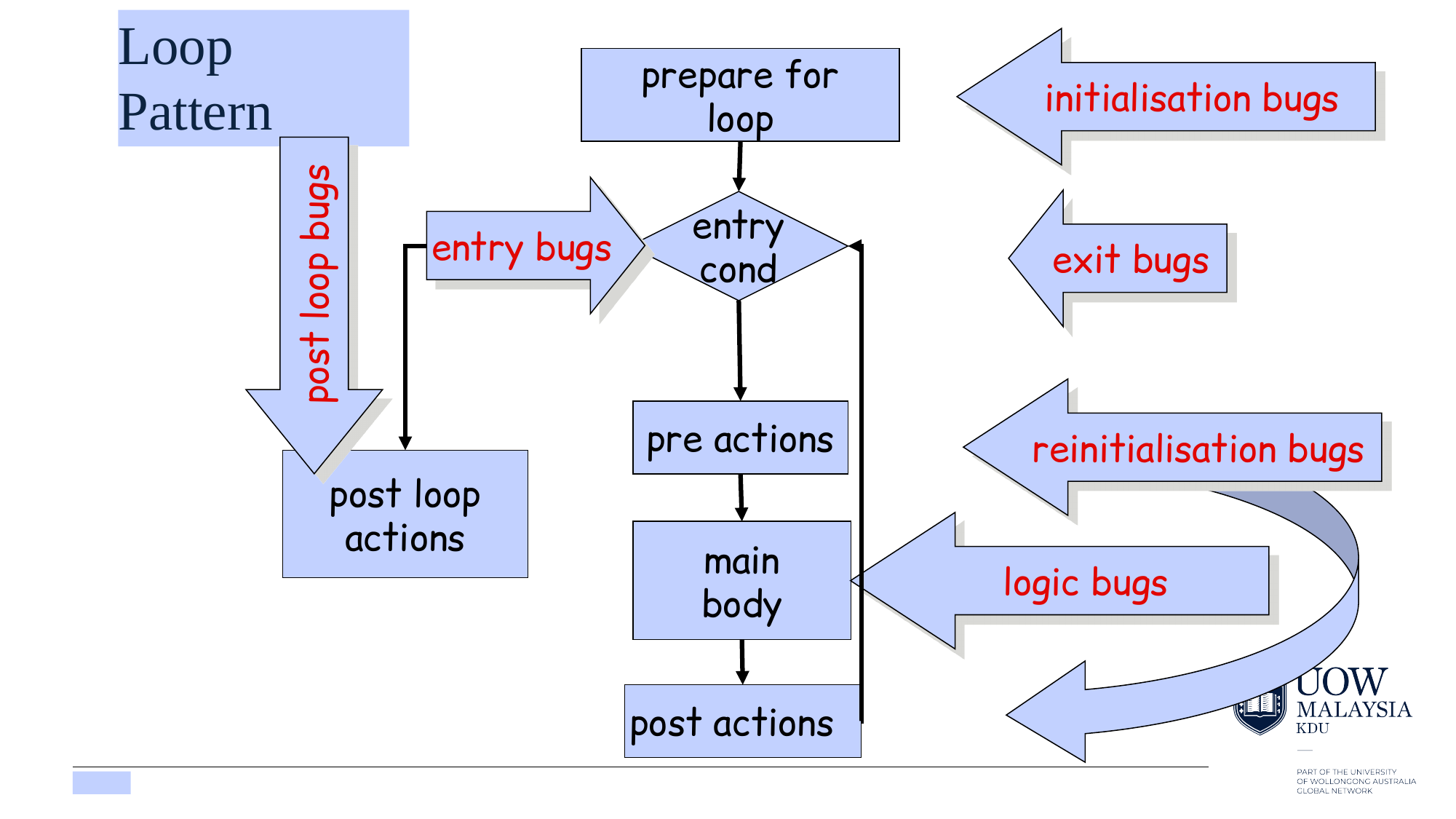

# Loop Pattern
initialisation bugs
prepare for
loop
entry bugs
exit bugs
entry
cond
post loop bugs
reinitialisation bugs

pre actions
post loop
actions
logic bugs
main
body
post actions